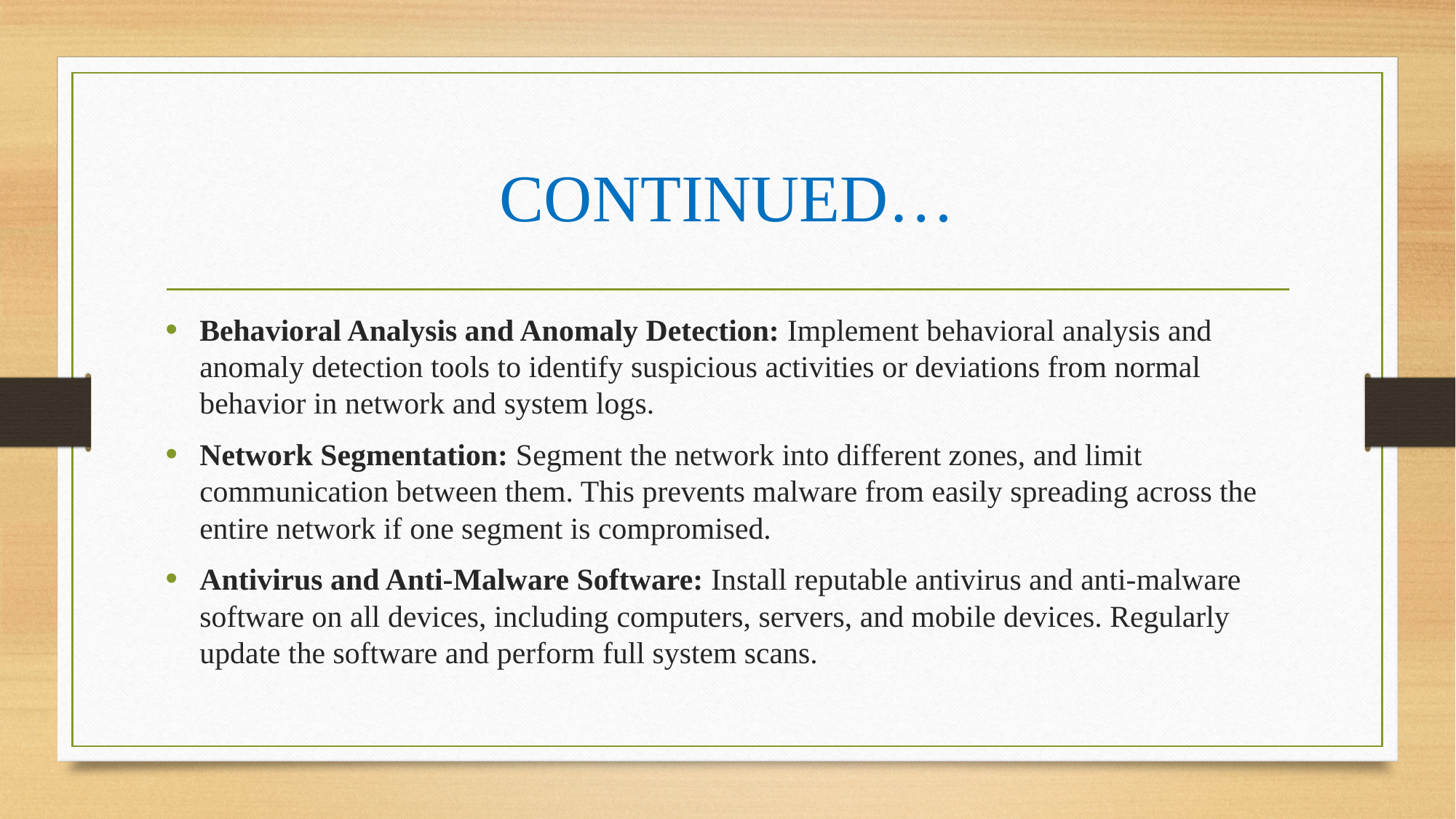

# CONTINUED…
Behavioral Analysis and Anomaly Detection: Implement behavioral analysis and anomaly detection tools to identify suspicious activities or deviations from normal behavior in network and system logs.
Network Segmentation: Segment the network into different zones, and limit communication between them. This prevents malware from easily spreading across the entire network if one segment is compromised.
Antivirus and Anti-Malware Software: Install reputable antivirus and anti-malware software on all devices, including computers, servers, and mobile devices. Regularly update the software and perform full system scans.